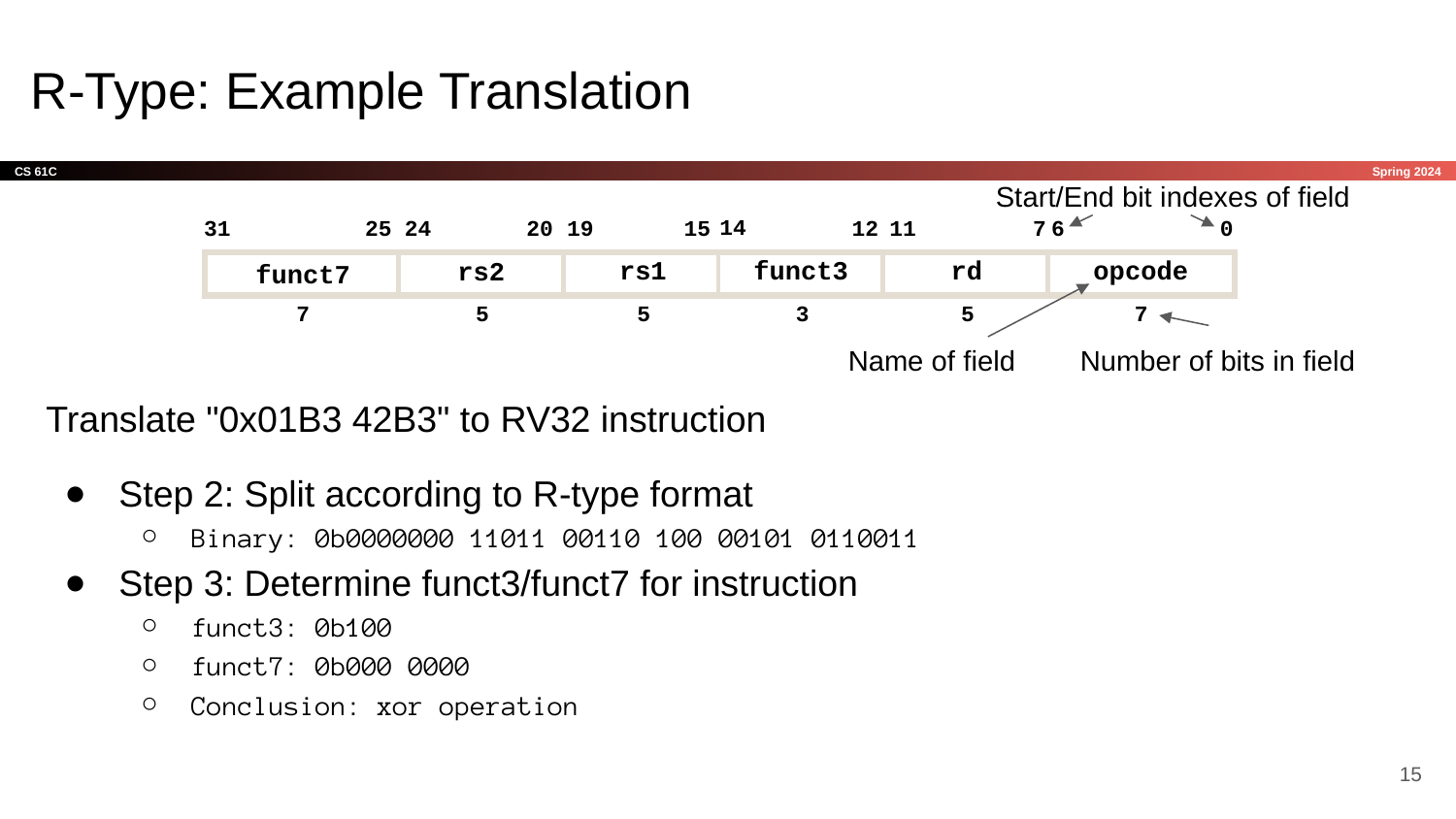

# R-Type: Example Translation
Start/End bit indexes of field
14
19
31
25
24
20
15
12
11
7
6
0
rs1
funct3
rd
opcode
rs2
funct7

7
5
5
3
5
7
Name of field
Number of bits in field
Translate "0x01B3 42B3" to RV32 instruction
Step 2: Split according to R-type format
Binary: 0b0000000 11011 00110 100 00101 0110011
Step 3: Determine funct3/funct7 for instruction
funct3: 0b100
funct7: 0b000 0000
Conclusion: xor operation
15